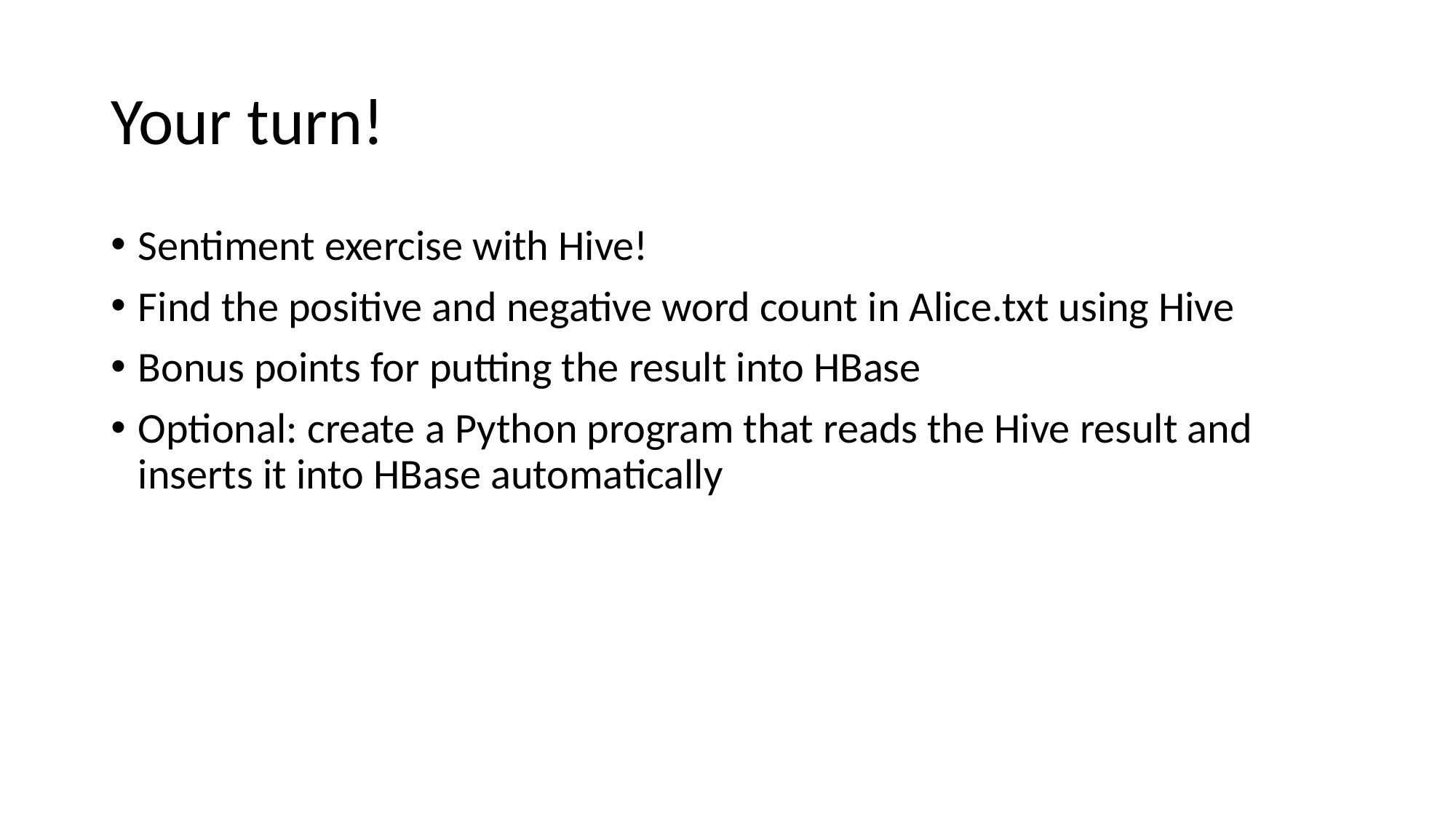

# Your turn!
Sentiment exercise with Hive!
Find the positive and negative word count in Alice.txt using Hive
Bonus points for putting the result into HBase
Optional: create a Python program that reads the Hive result and inserts it into HBase automatically